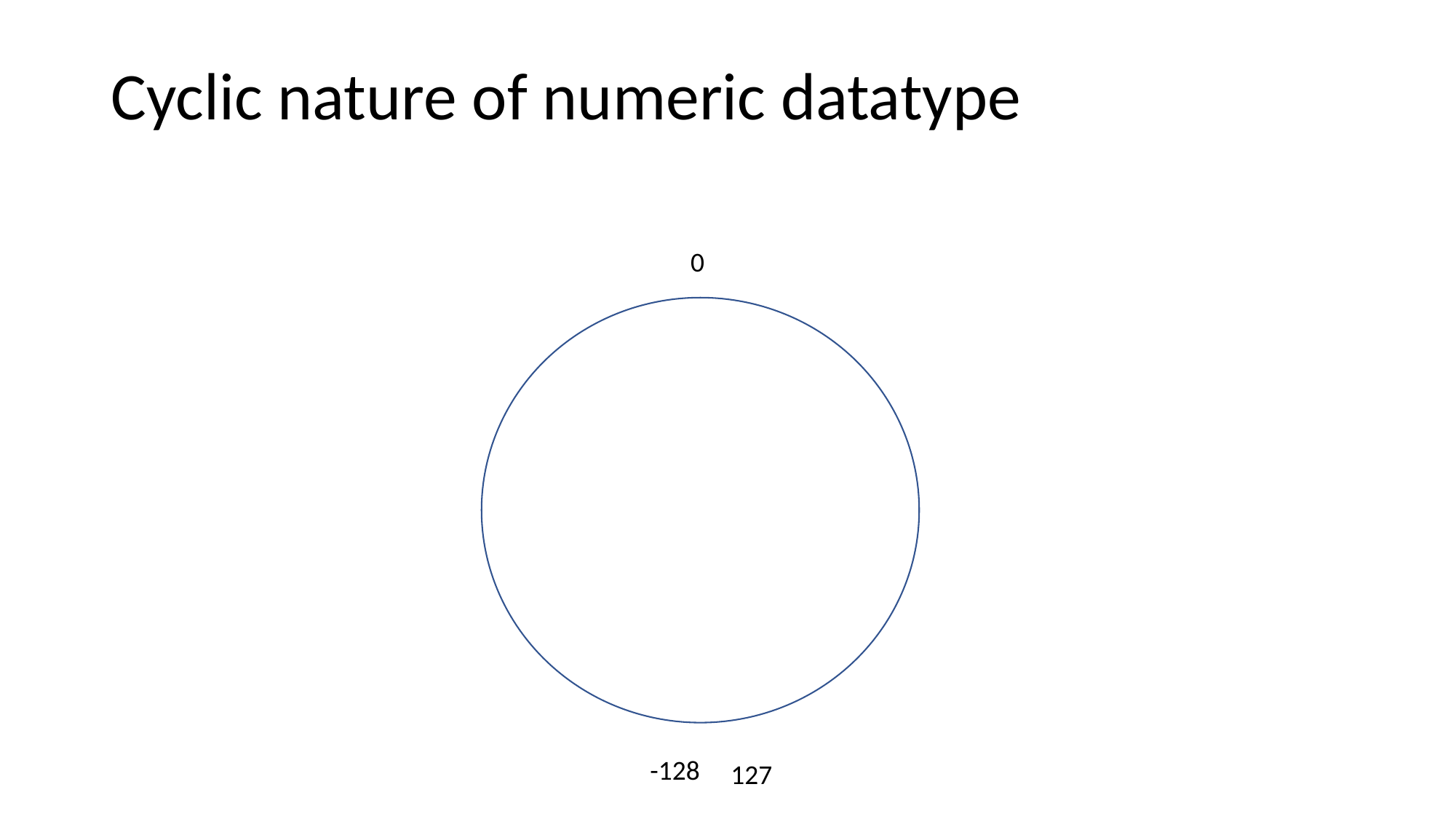

# Cyclic nature of numeric datatype
0

-128
127